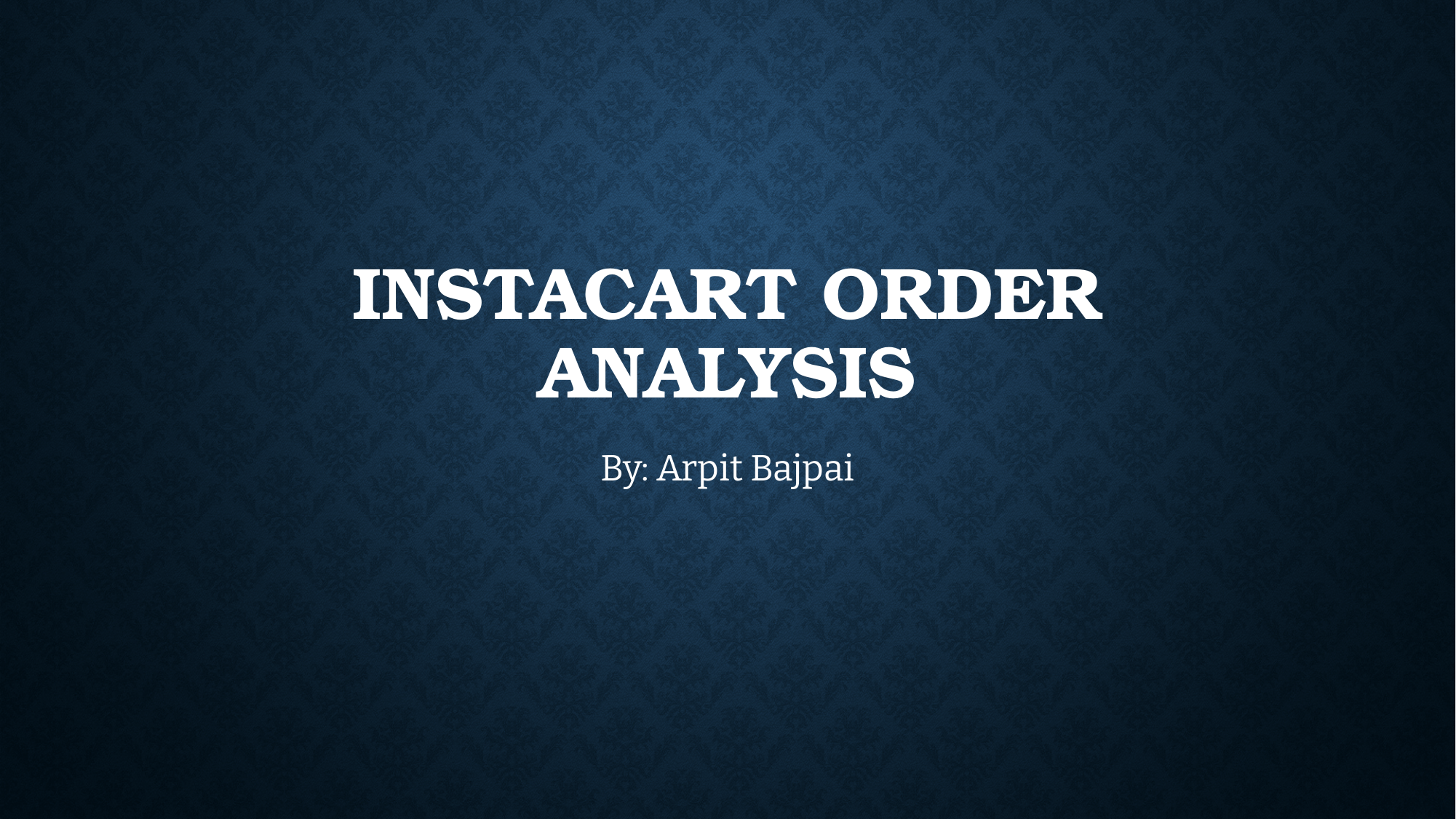

# Instacart order Analysis
By: Arpit Bajpai